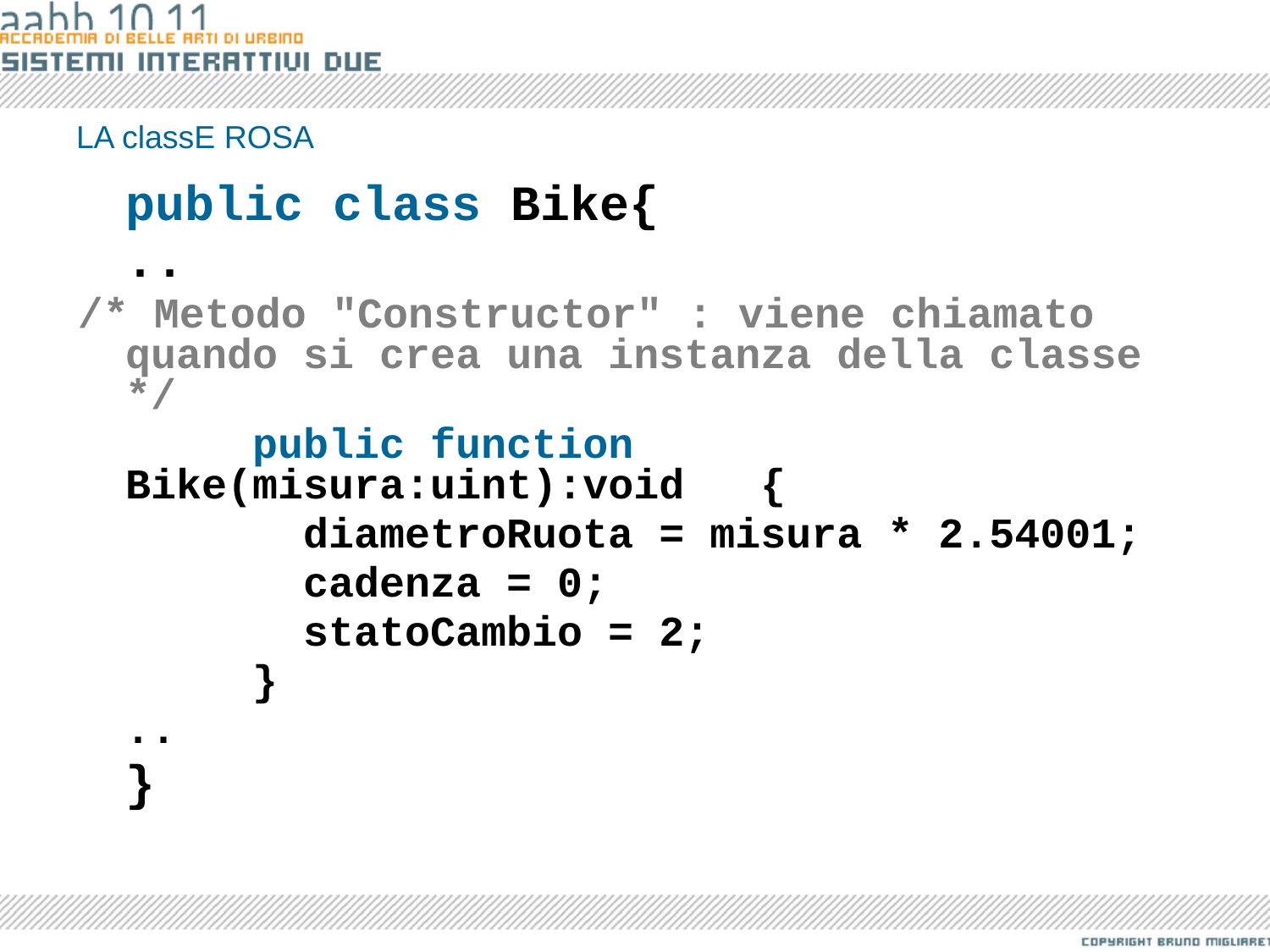

# LA classE ROSA
	public class Bike{
	..
/* Metodo "Constructor" : viene chiamato quando si crea una instanza della classe */
		public function Bike(misura:uint):void 	{
		  diametroRuota = misura * 2.54001;
		  cadenza = 0;
		  statoCambio = 2;
		}
	..
	}